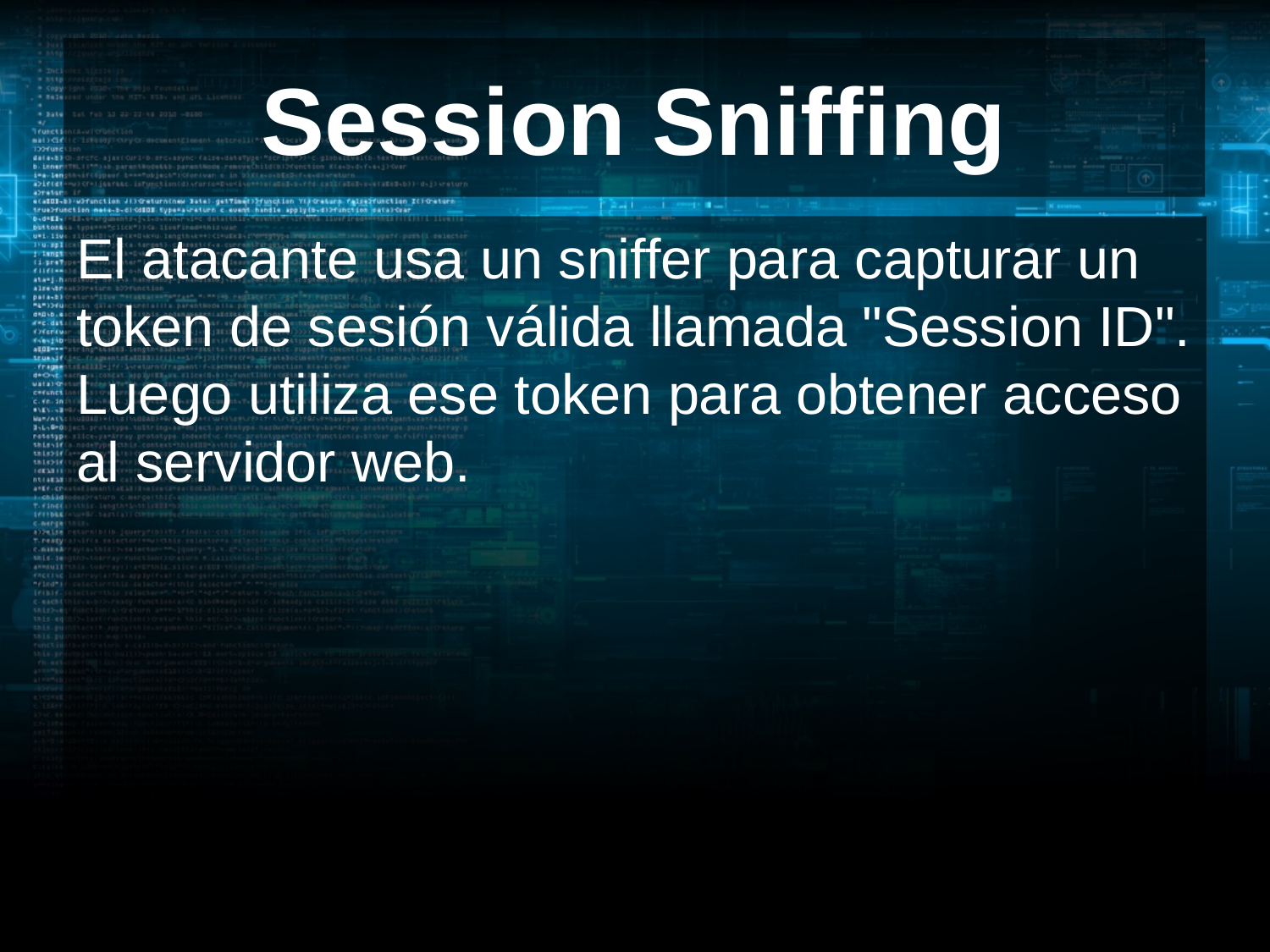

# Session Sniffing
El atacante usa un sniffer para capturar un token de sesión válida llamada "Session ID". Luego utiliza ese token para obtener acceso al servidor web.